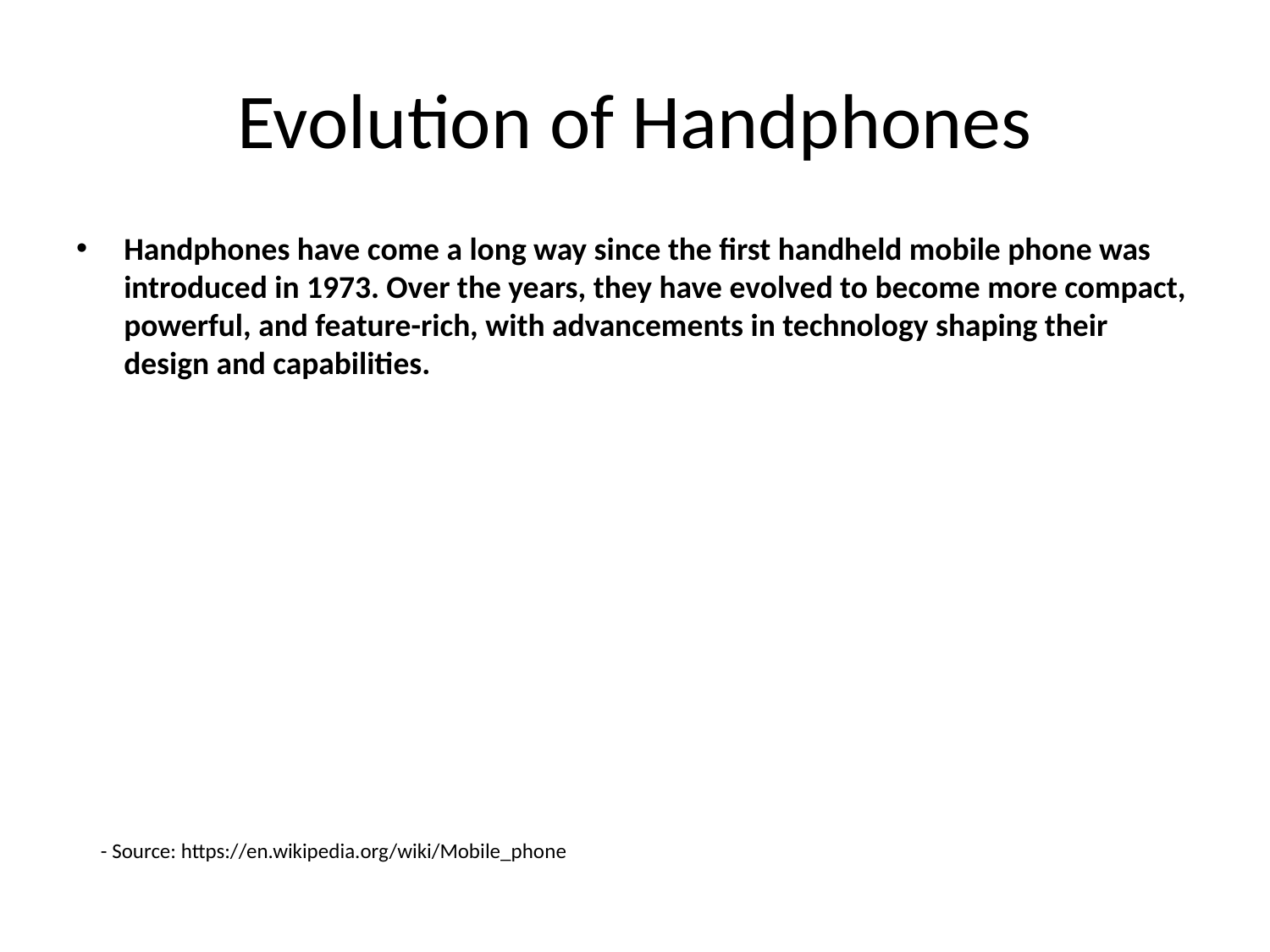

# Evolution of Handphones
Handphones have come a long way since the first handheld mobile phone was introduced in 1973. Over the years, they have evolved to become more compact, powerful, and feature-rich, with advancements in technology shaping their design and capabilities.

- Source: https://en.wikipedia.org/wiki/Mobile_phone